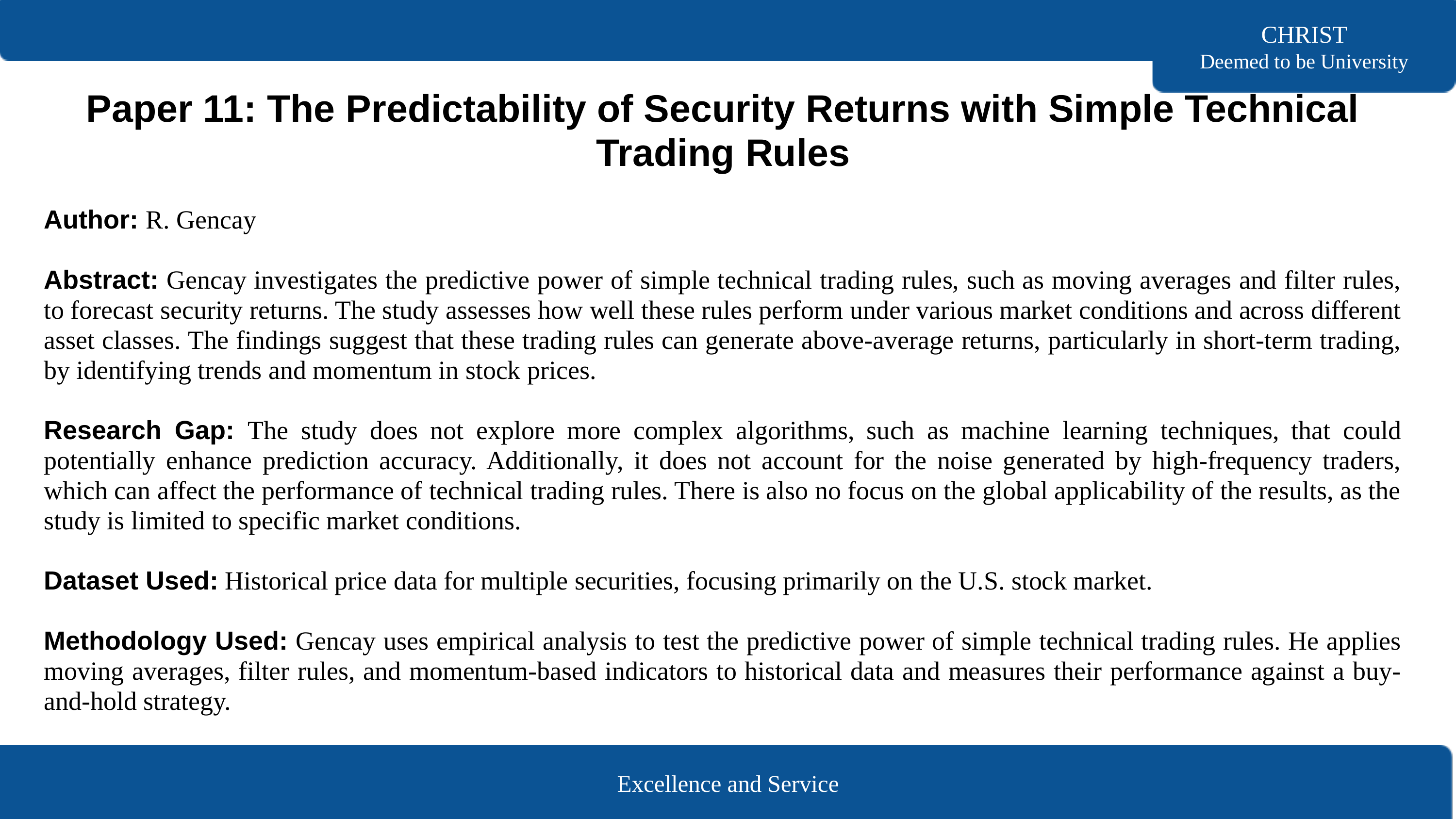

CHRIST
Deemed to be University
Paper 11: The Predictability of Security Returns with Simple Technical Trading Rules

Author: R. Gencay

Abstract: Gencay investigates the predictive power of simple technical trading rules, such as moving averages and filter rules, to forecast security returns. The study assesses how well these rules perform under various market conditions and across different asset classes. The findings suggest that these trading rules can generate above-average returns, particularly in short-term trading, by identifying trends and momentum in stock prices.

Research Gap: The study does not explore more complex algorithms, such as machine learning techniques, that could potentially enhance prediction accuracy. Additionally, it does not account for the noise generated by high-frequency traders, which can affect the performance of technical trading rules. There is also no focus on the global applicability of the results, as the study is limited to specific market conditions.

Dataset Used: Historical price data for multiple securities, focusing primarily on the U.S. stock market.

Methodology Used: Gencay uses empirical analysis to test the predictive power of simple technical trading rules. He applies moving averages, filter rules, and momentum-based indicators to historical data and measures their performance against a buy-and-hold strategy.

Excellence and Service